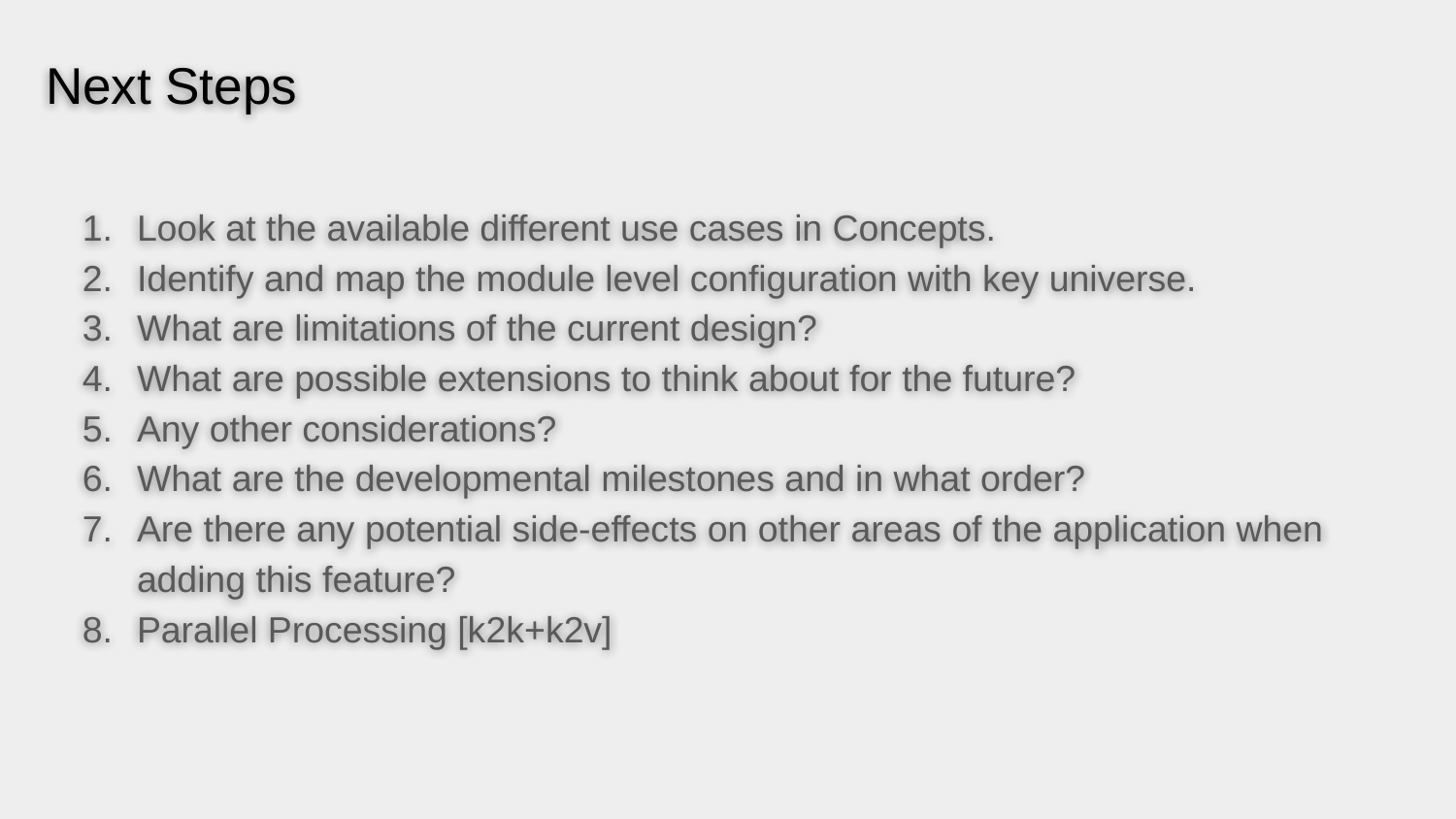

# Next Steps
Look at the available different use cases in Concepts.
Identify and map the module level configuration with key universe.
What are limitations of the current design?
What are possible extensions to think about for the future?
Any other considerations?
What are the developmental milestones and in what order?
Are there any potential side-effects on other areas of the application when adding this feature?
Parallel Processing [k2k+k2v]